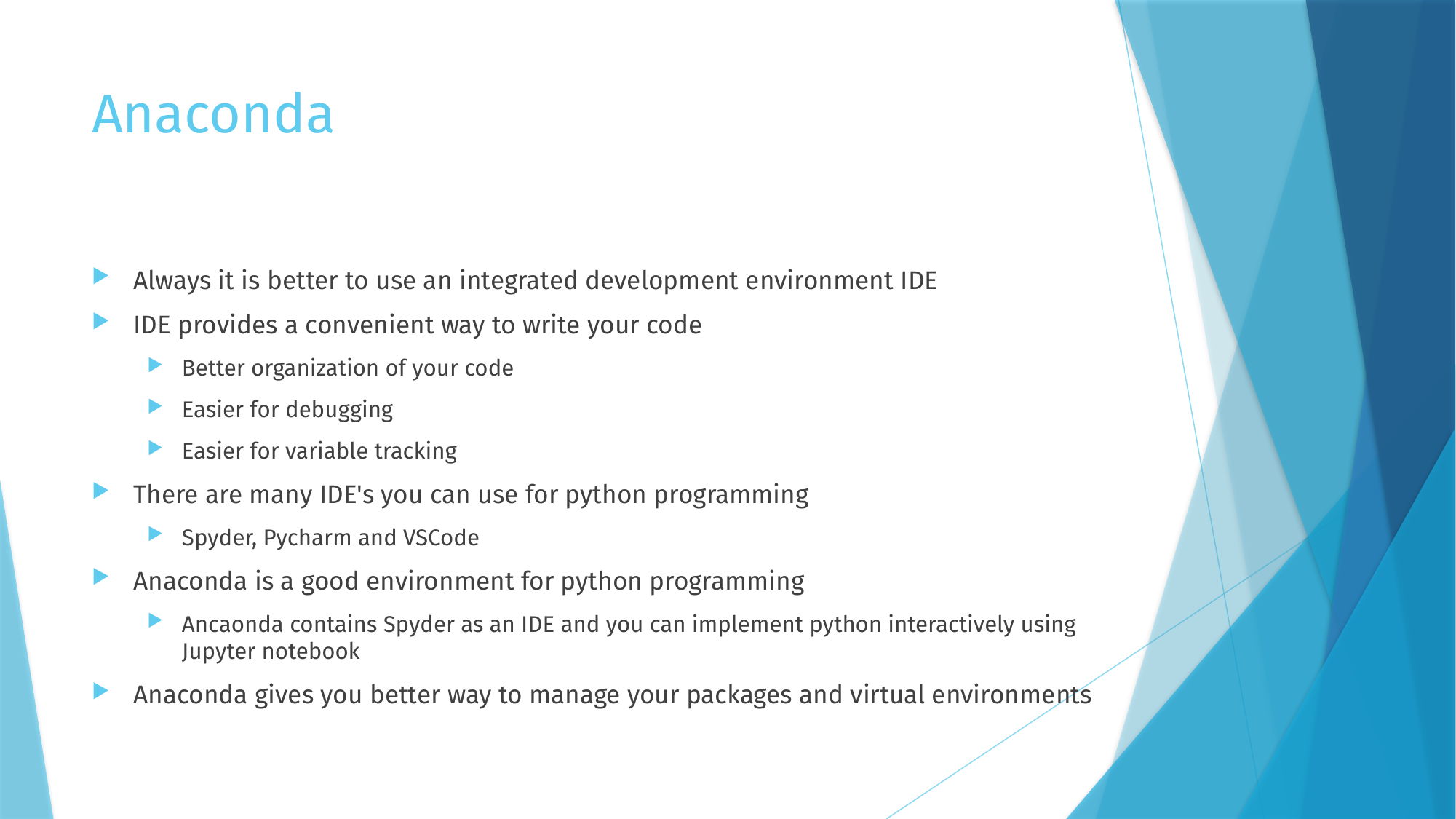

# Anaconda
Always it is better to use an integrated development environment IDE
IDE provides a convenient way to write your code
Better organization of your code
Easier for debugging
Easier for variable tracking
There are many IDE's you can use for python programming
Spyder, Pycharm and VSCode
Anaconda is a good environment for python programming
Ancaonda contains Spyder as an IDE and you can implement python interactively using Jupyter notebook
Anaconda gives you better way to manage your packages and virtual environments